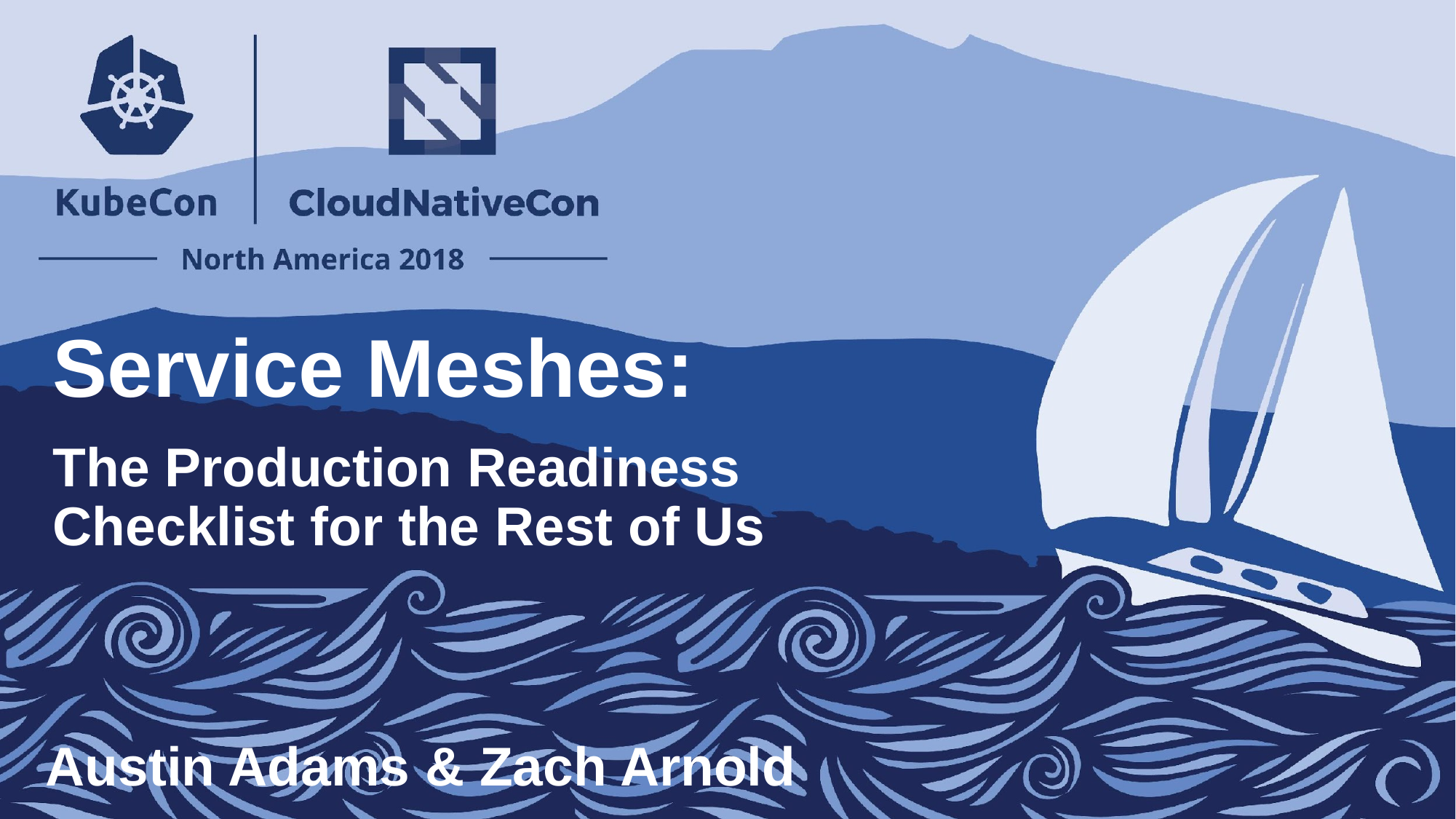

# Service Meshes:
The Production Readiness Checklist for the Rest of Us
Austin Adams & Zach Arnold